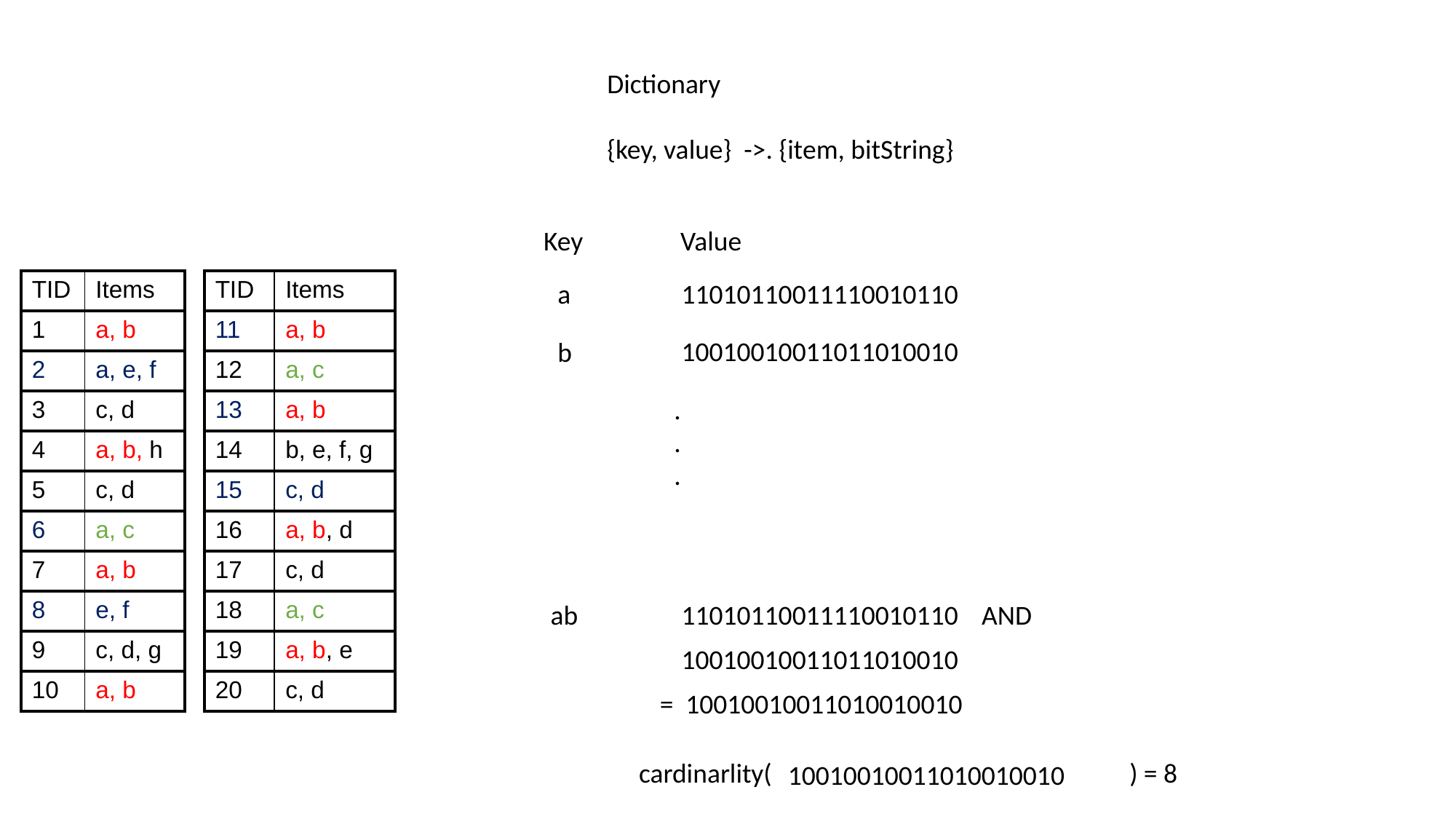

Dictionary

{key, value}  ->. {item, bitString}
Key
Value
| TID | Items |
| --- | --- |
| 1 | a, b |
| 2 | a, e, f |
| 3 | c, d |
| 4 | a, b, h |
| 5 | c, d |
| 6 | a, c |
| 7 | a, b |
| 8 | e, f |
| 9 | c, d, g |
| 10 | a, b |
a
11010110011110010110
| TID | Items |
| --- | --- |
| 11 | a, b |
| 12 | a, c |
| 13 | a, b |
| 14 | b, e, f, g |
| 15 | c, d |
| 16 | a, b, d |
| 17 | c, d |
| 18 | a, c |
| 19 | a, b, e |
| 20 | c, d |
10010010011011010010
b
.
.
.
ab
11010110011110010110
AND
10010010011011010010
=  10010010011010010010
cardinarlity(                                                          ) = 8
10010010011010010010